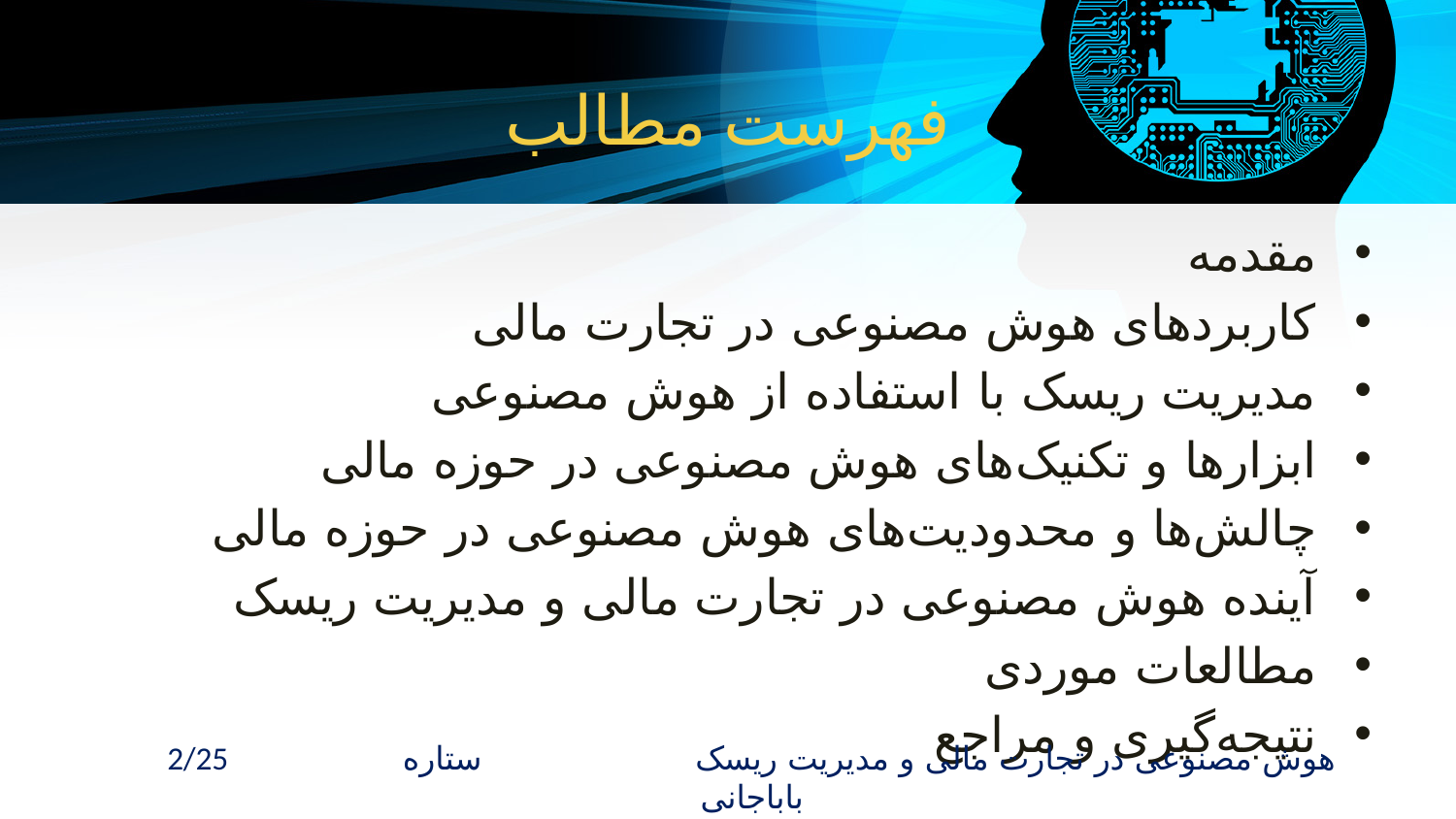

# فهرست مطالب
مقدمه
کاربردهای هوش مصنوعی در تجارت مالی
مدیریت ریسک با استفاده از هوش مصنوعی
ابزارها و تکنیک‌های هوش مصنوعی در حوزه مالی
چالش‌ها و محدودیت‌های هوش مصنوعی در حوزه مالی
آینده هوش مصنوعی در تجارت مالی و مدیریت ریسک
مطالعات موردی
نتیجه‌گیری و مراجع

2/25                        هوش مصنوعی در تجارت مالی و مدیریت ریسک                     ستاره باباجانی